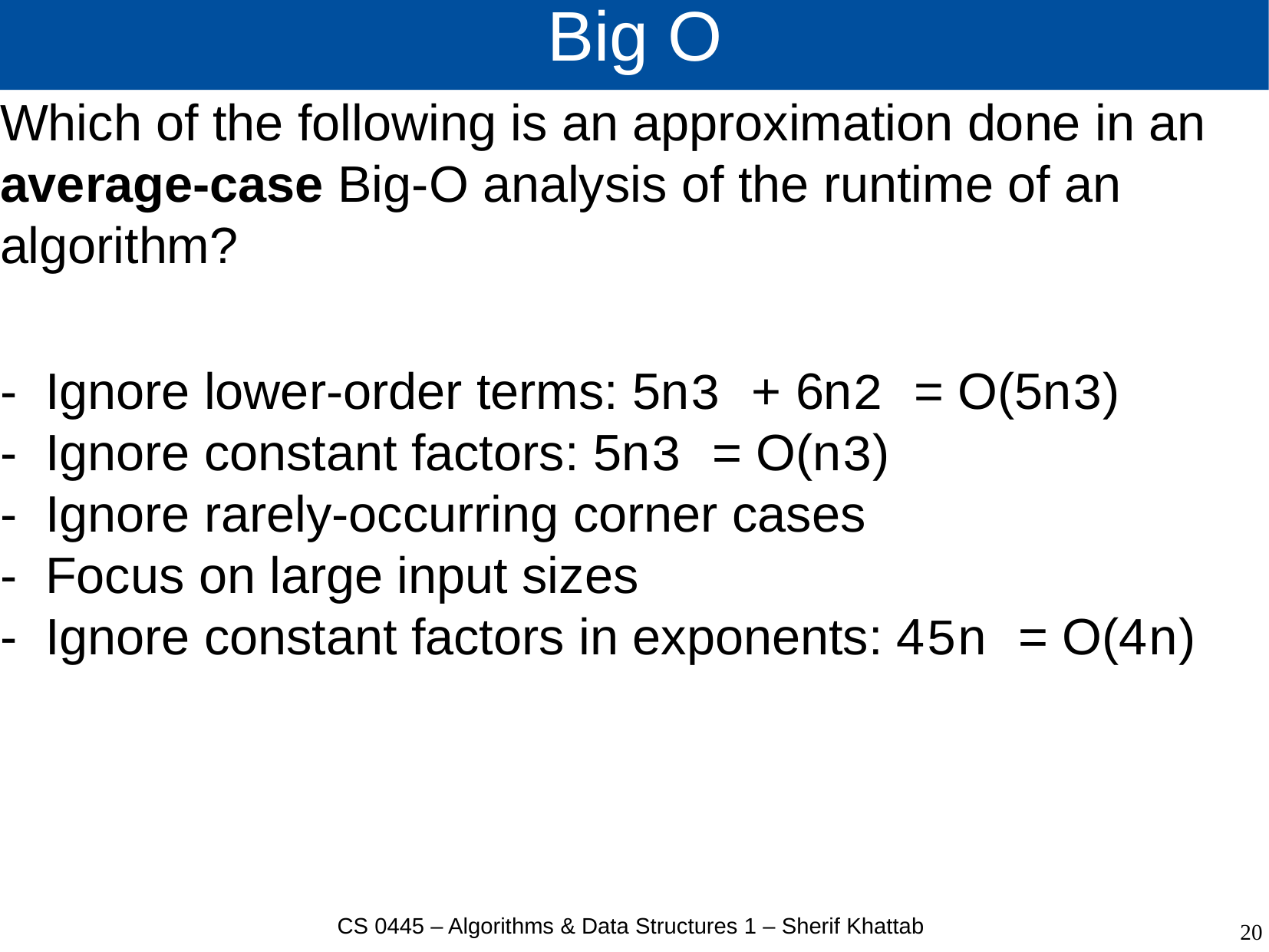

# Big O
Which of the following is an approximation done in an average-case Big-O analysis of the runtime of an algorithm?
-  Ignore lower-order terms: 5n3 + 6n2 = O(5n3)
-  Ignore constant factors: 5n3 = O(n3)
-  Ignore rarely-occurring corner cases
-  Focus on large input sizes
-  Ignore constant factors in exponents: 45n = O(4n)

CS 0445 – Algorithms & Data Structures 1 – Sherif Khattab
20